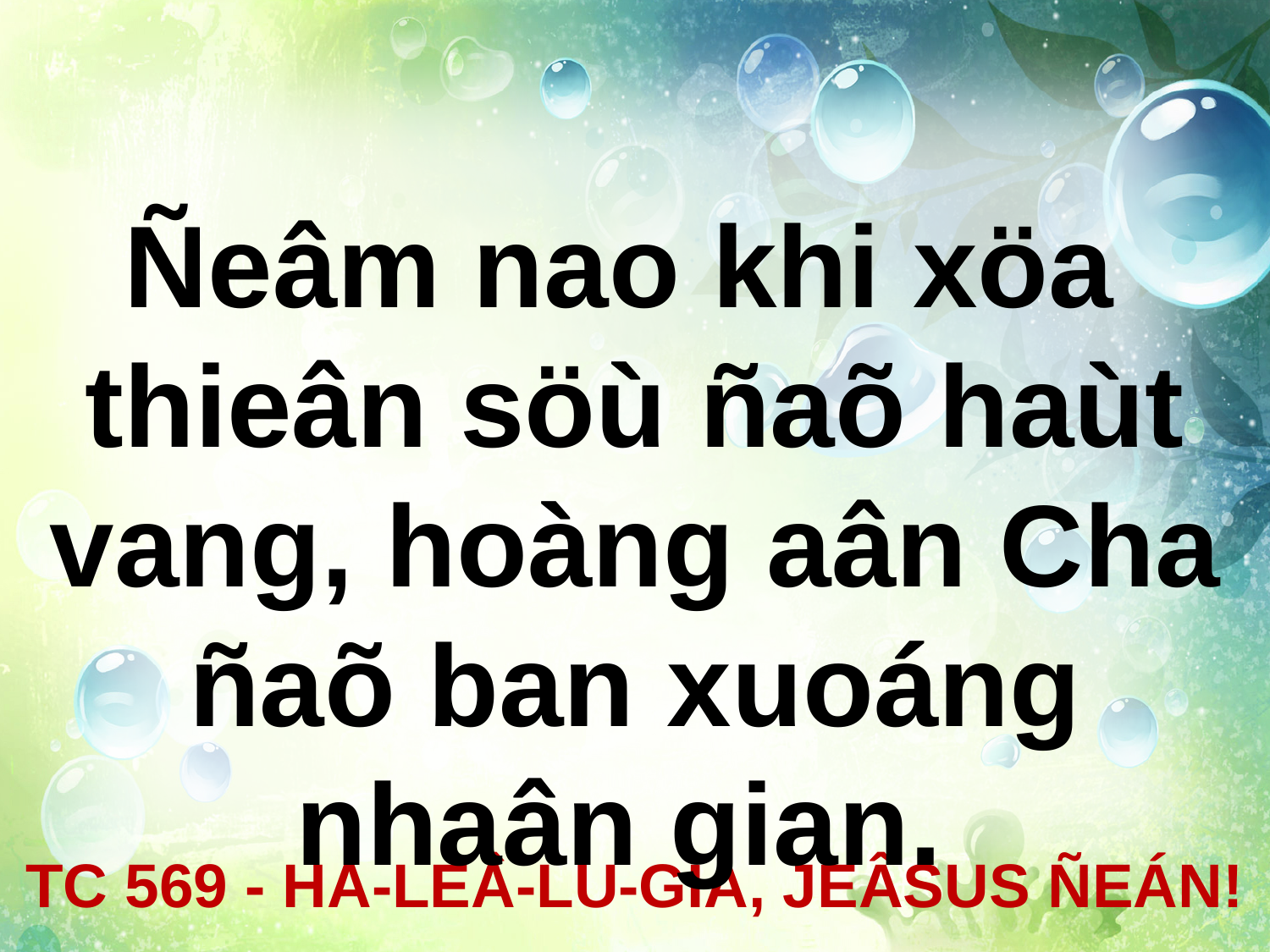

Ñeâm nao khi xöa
thieân söù ñaõ haùt vang, hoàng aân Cha ñaõ ban xuoáng nhaân gian.
TC 569 - HA-LEÂ-LU-GIA, JEÂSUS ÑEÁN!